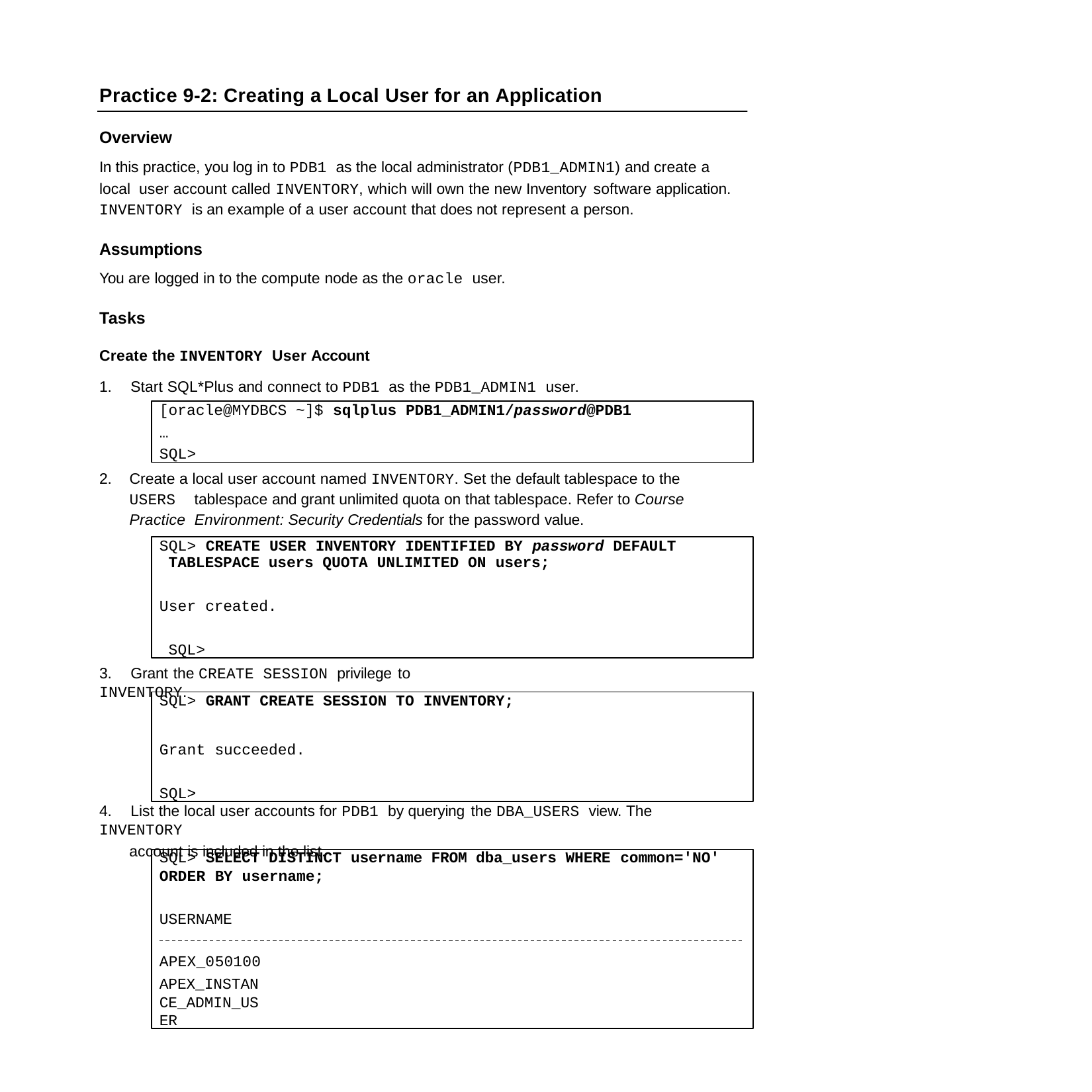

Practice 9-2: Creating a Local User for an Application

Overview
In this practice, you log in to PDB1 as the local administrator (PDB1_ADMIN1) and create a local  user account called INVENTORY, which will own the new Inventory software application.
INVENTORY is an example of a user account that does not represent a person.

Assumptions
You are logged in to the compute node as the oracle user.

Tasks

Create the INVENTORY User Account
1.	Start SQL*Plus and connect to PDB1 as the PDB1_ADMIN1 user.

[oracle@MYDBCS ~]$ sqlplus PDB1_ADMIN1/password@PDB1
…  SQL>
2.	Create a local user account named INVENTORY. Set the default tablespace to the USERS  tablespace and grant unlimited quota on that tablespace. Refer to Course Practice  Environment: Security Credentials for the password value.
SQL> CREATE USER INVENTORY IDENTIFIED BY password DEFAULT  TABLESPACE users QUOTA UNLIMITED ON users;
User created.  SQL>
3.	Grant the CREATE SESSION privilege to INVENTORY.
SQL> GRANT CREATE SESSION TO INVENTORY;
Grant succeeded.
SQL>
4.	List the local user accounts for PDB1 by querying the DBA_USERS view. The INVENTORY
account is included in the list.
SQL> SELECT DISTINCT username FROM dba_users WHERE common='NO'
ORDER BY username;
USERNAME  APEX_050100
APEX_INSTANCE_ADMIN_USER